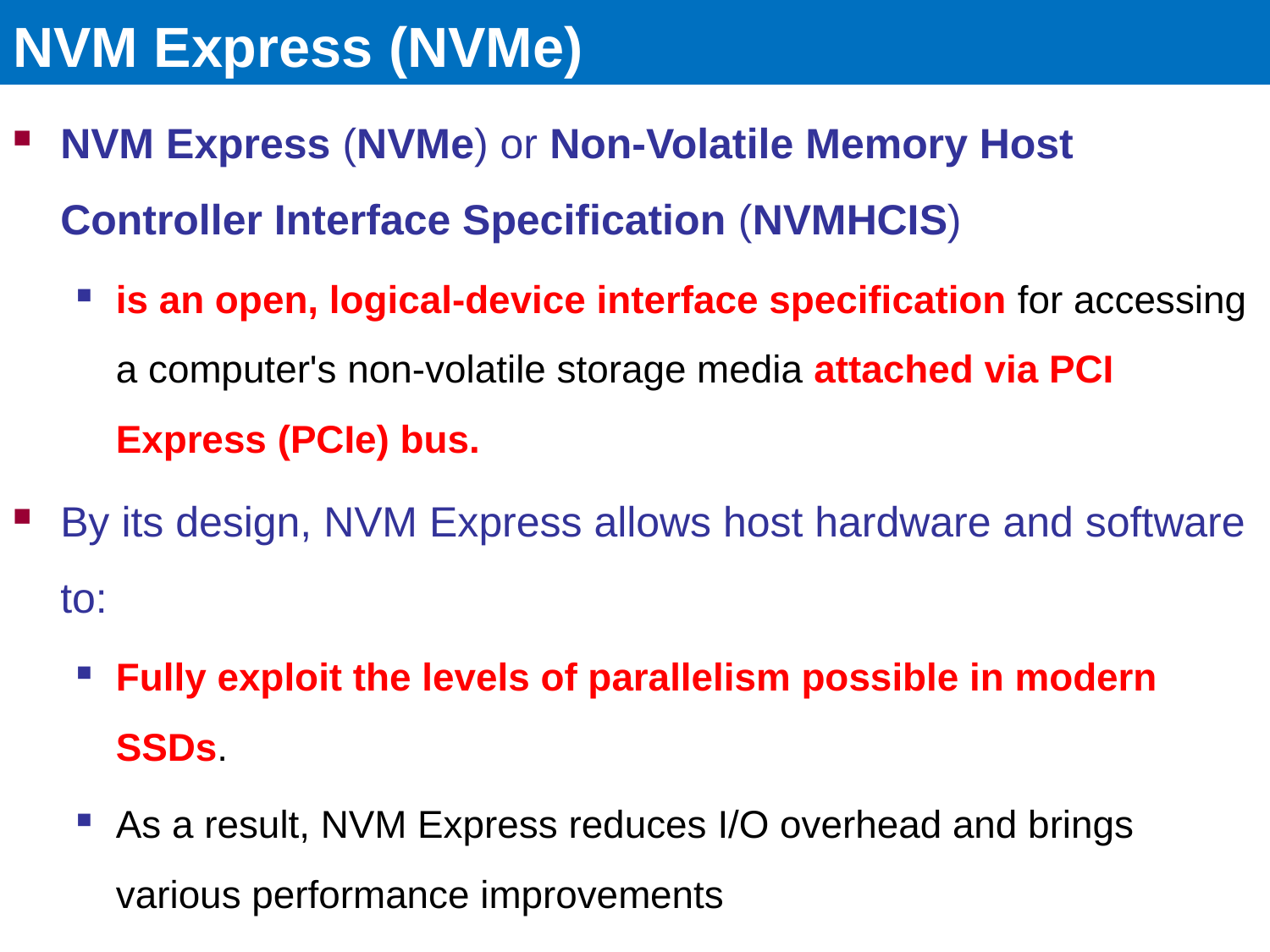

# NVM Express (NVMe)
NVM Express (NVMe) or Non-Volatile Memory Host Controller Interface Specification (NVMHCIS)
is an open, logical-device interface specification for accessing a computer's non-volatile storage media attached via PCI Express (PCIe) bus.
By its design, NVM Express allows host hardware and software to:
Fully exploit the levels of parallelism possible in modern SSDs.
As a result, NVM Express reduces I/O overhead and brings various performance improvements